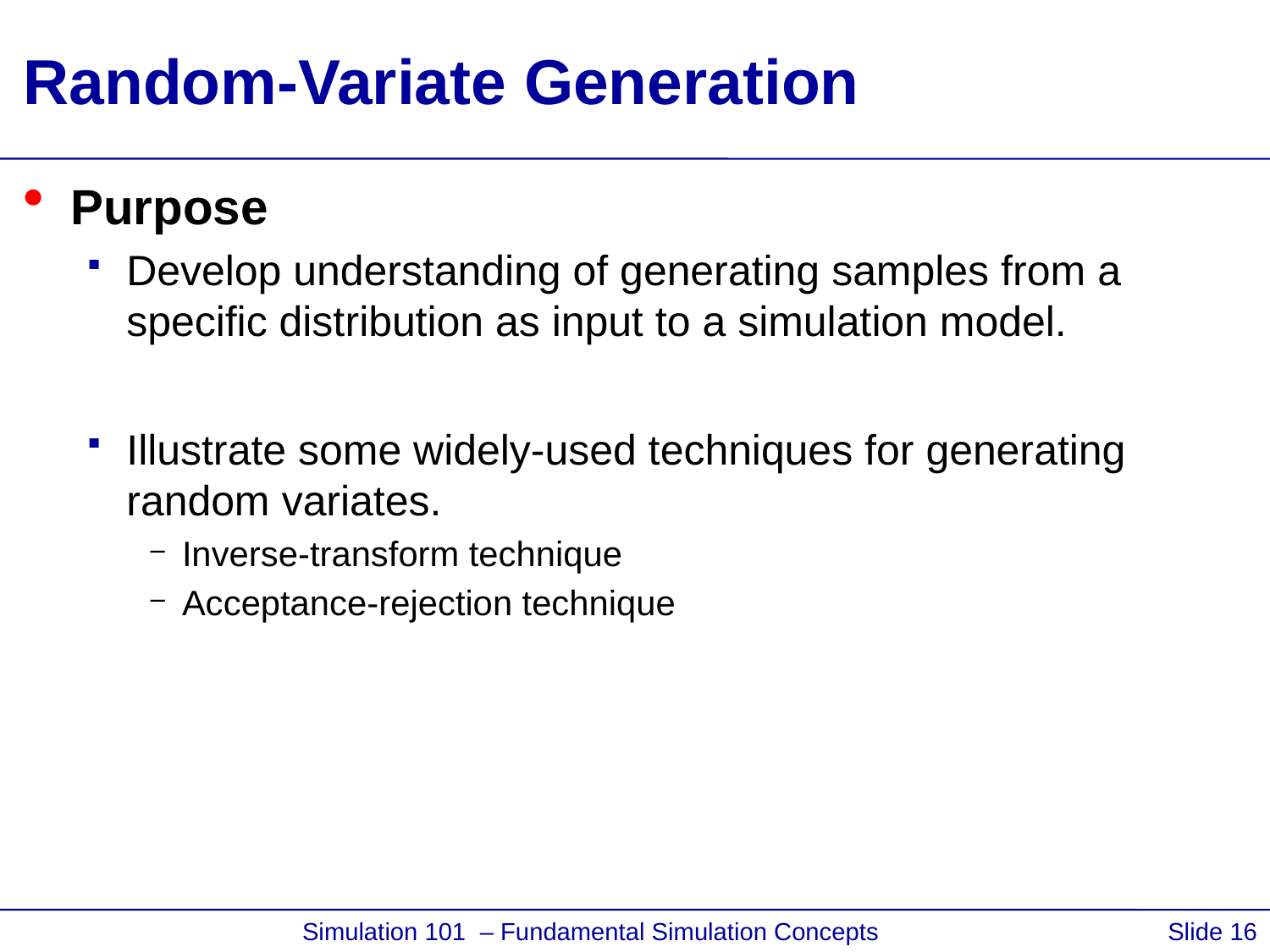

# Random-Variate Generation
Purpose
Develop understanding of generating samples from a specific distribution as input to a simulation model.

Illustrate some widely-used techniques for generating random variates.
Inverse-transform technique
Acceptance-rejection technique

 Simulation 101  – Fundamental Simulation Concepts
Slide 16